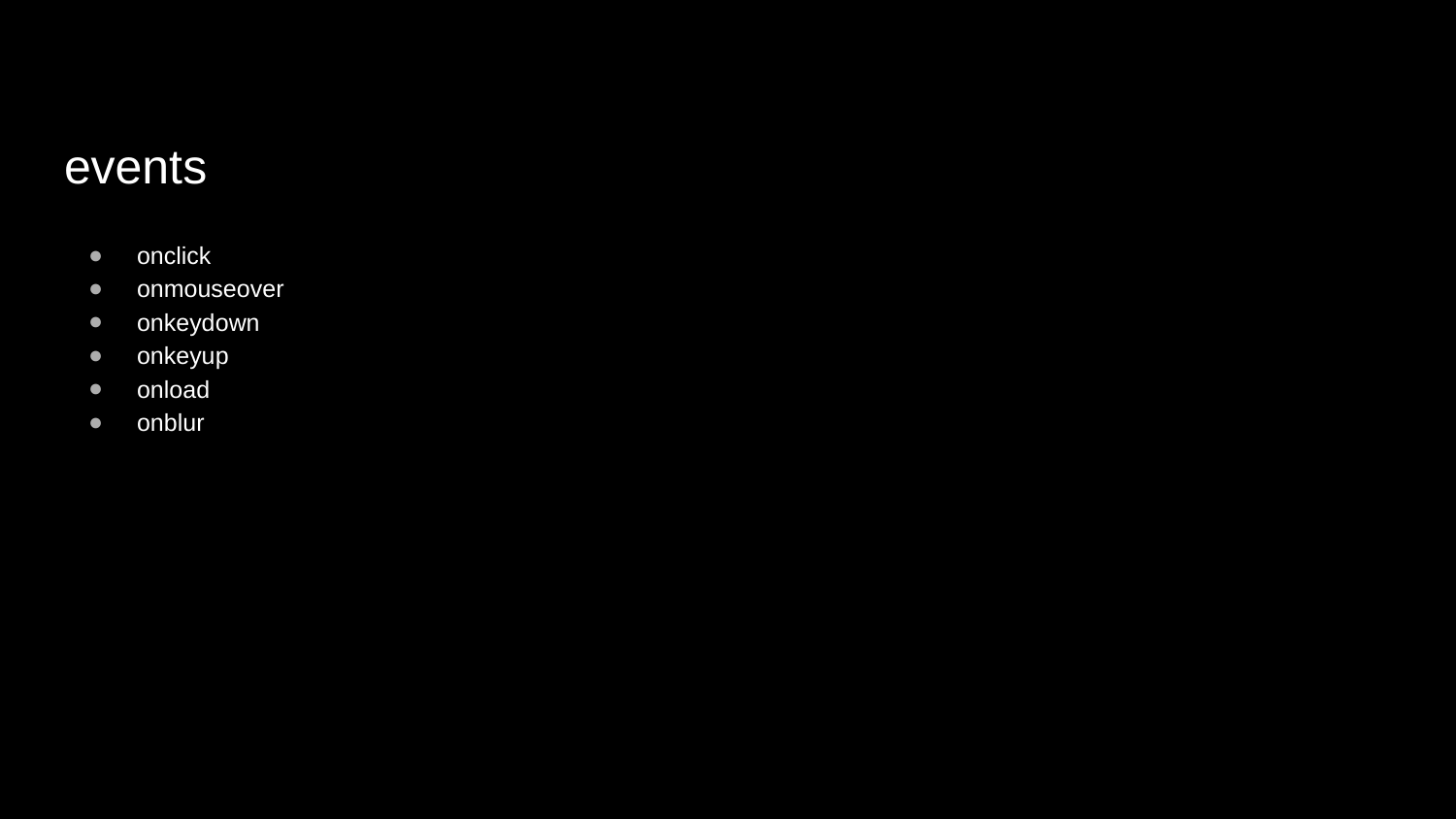

# events
onclick
onmouseover
onkeydown
onkeyup
onload
onblur